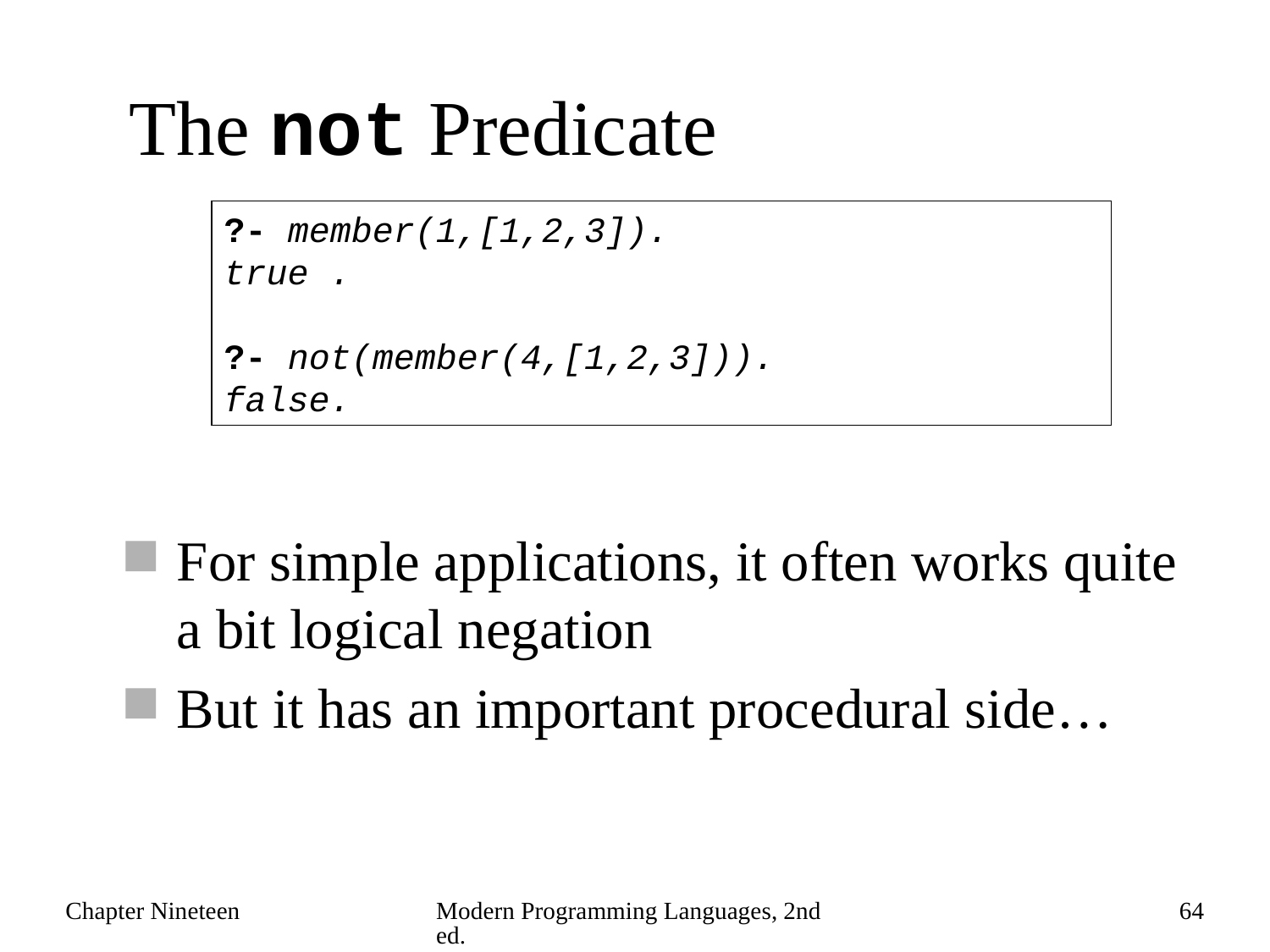

# The not Predicate
?- member(1,[1,2,3]).
true .
?- not(member(4,[1,2,3])).
false.
For simple applications, it often works quite a bit logical negation
But it has an important procedural side…
Chapter Nineteen
Modern Programming Languages, 2nd ed.
64